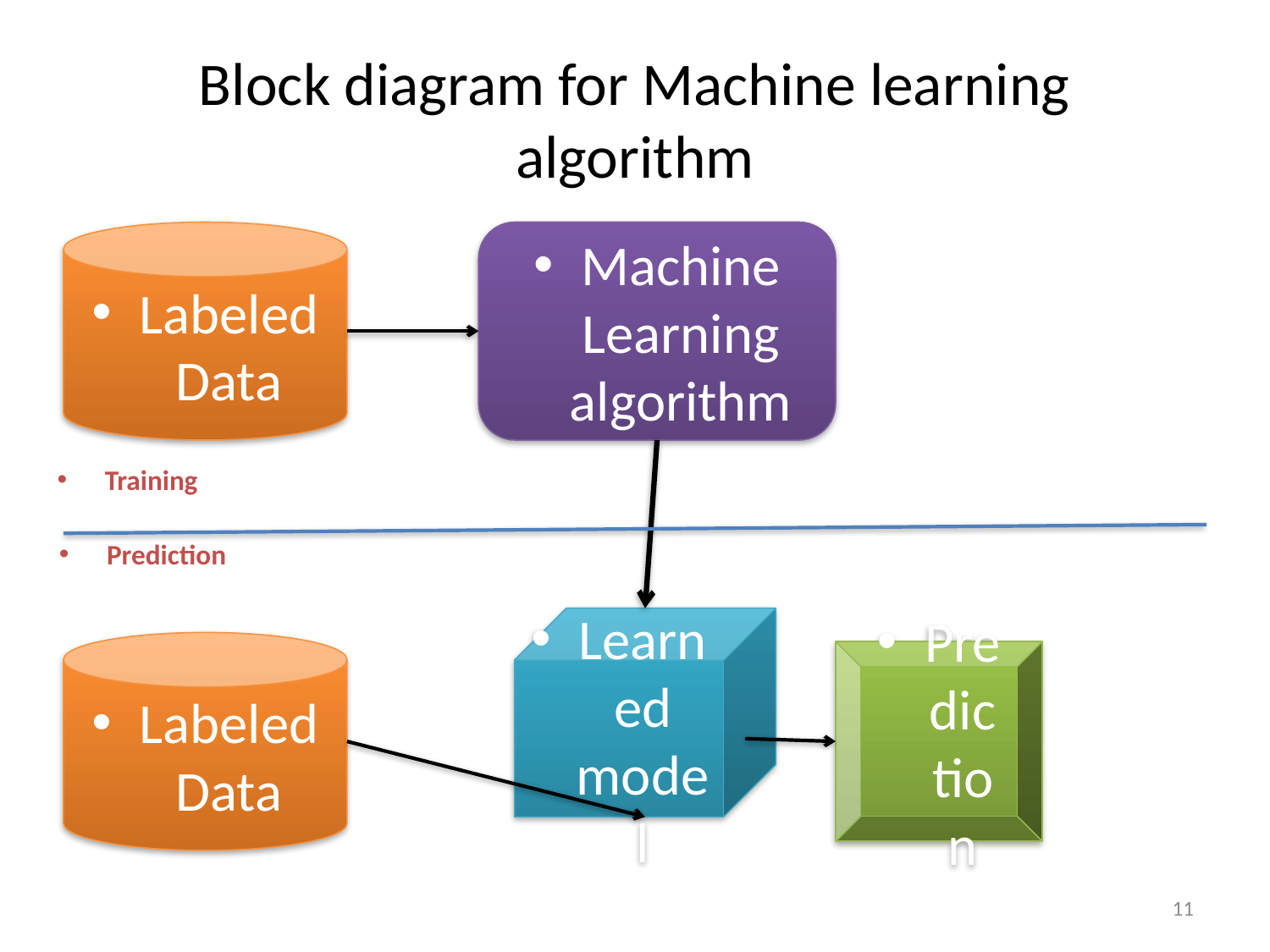

# Block diagram for Machine learning algorithm
Labeled Data
Machine Learning algorithm
Training
Prediction
Learned model
Labeled Data
Prediction
11